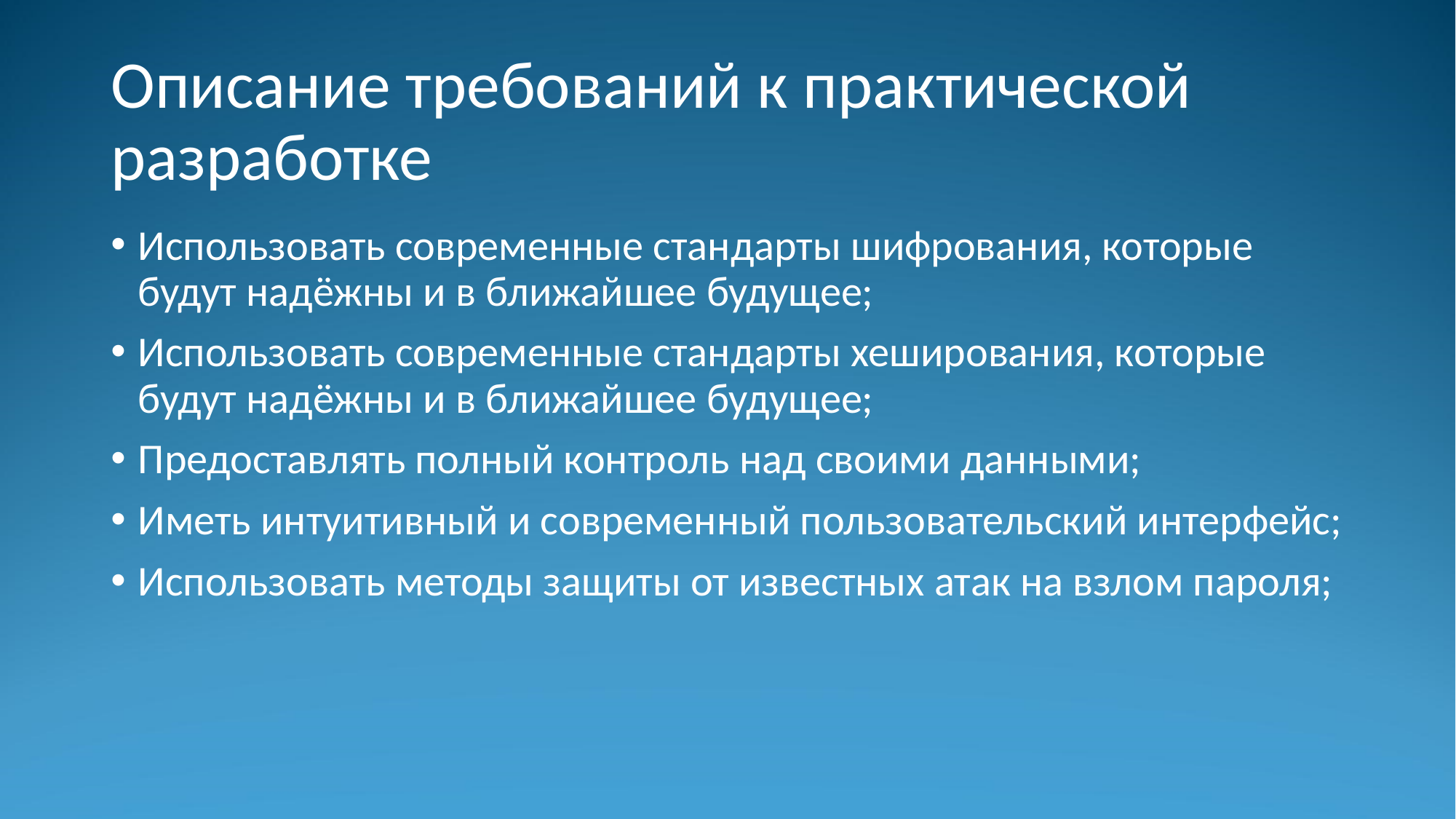

# Описание требований к практической разработке
Использовать современные стандарты шифрования, которые будут надёжны и в ближайшее будущее;
Использовать современные стандарты хеширования, которые будут надёжны и в ближайшее будущее;
Предоставлять полный контроль над своими данными;
Иметь интуитивный и современный пользовательский интерфейс;
Использовать методы защиты от известных атак на взлом пароля;